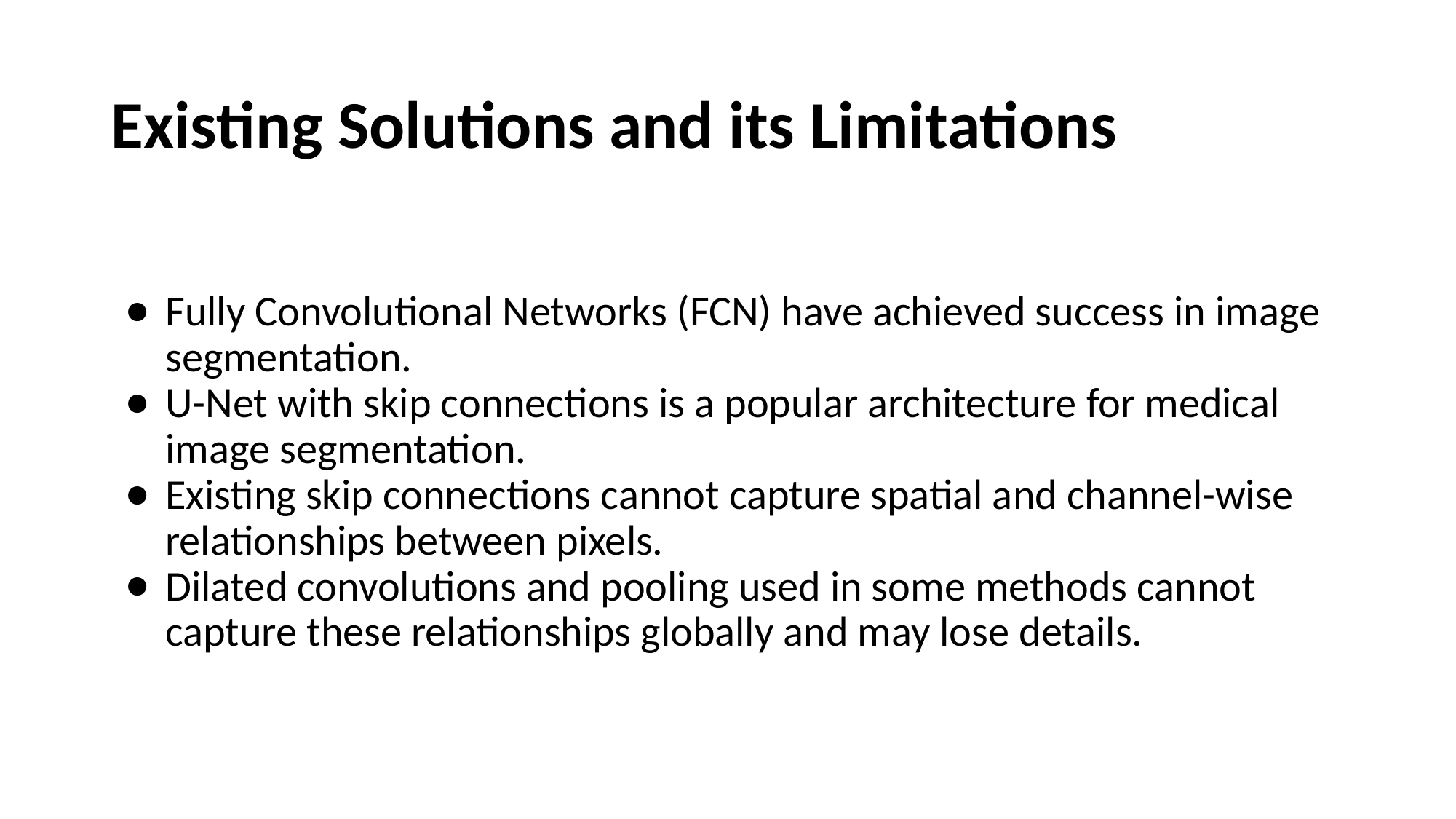

# Existing Solutions and its Limitations

Fully Convolutional Networks (FCN) have achieved success in image segmentation.
U-Net with skip connections is a popular architecture for medical image segmentation.
Existing skip connections cannot capture spatial and channel-wise relationships between pixels.
Dilated convolutions and pooling used in some methods cannot capture these relationships globally and may lose details.